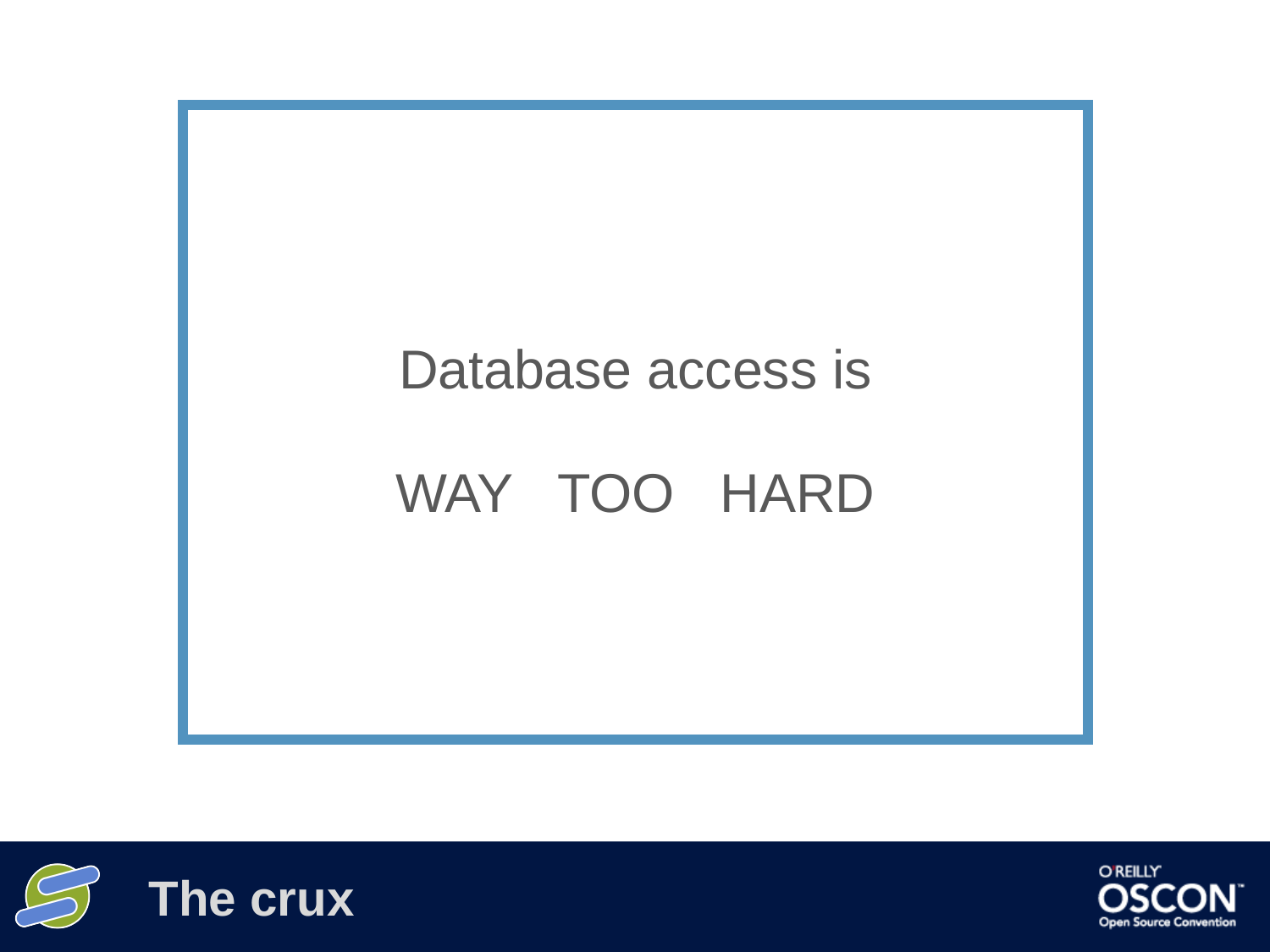

Database access is
WAY   TOO   HARD
# The crux